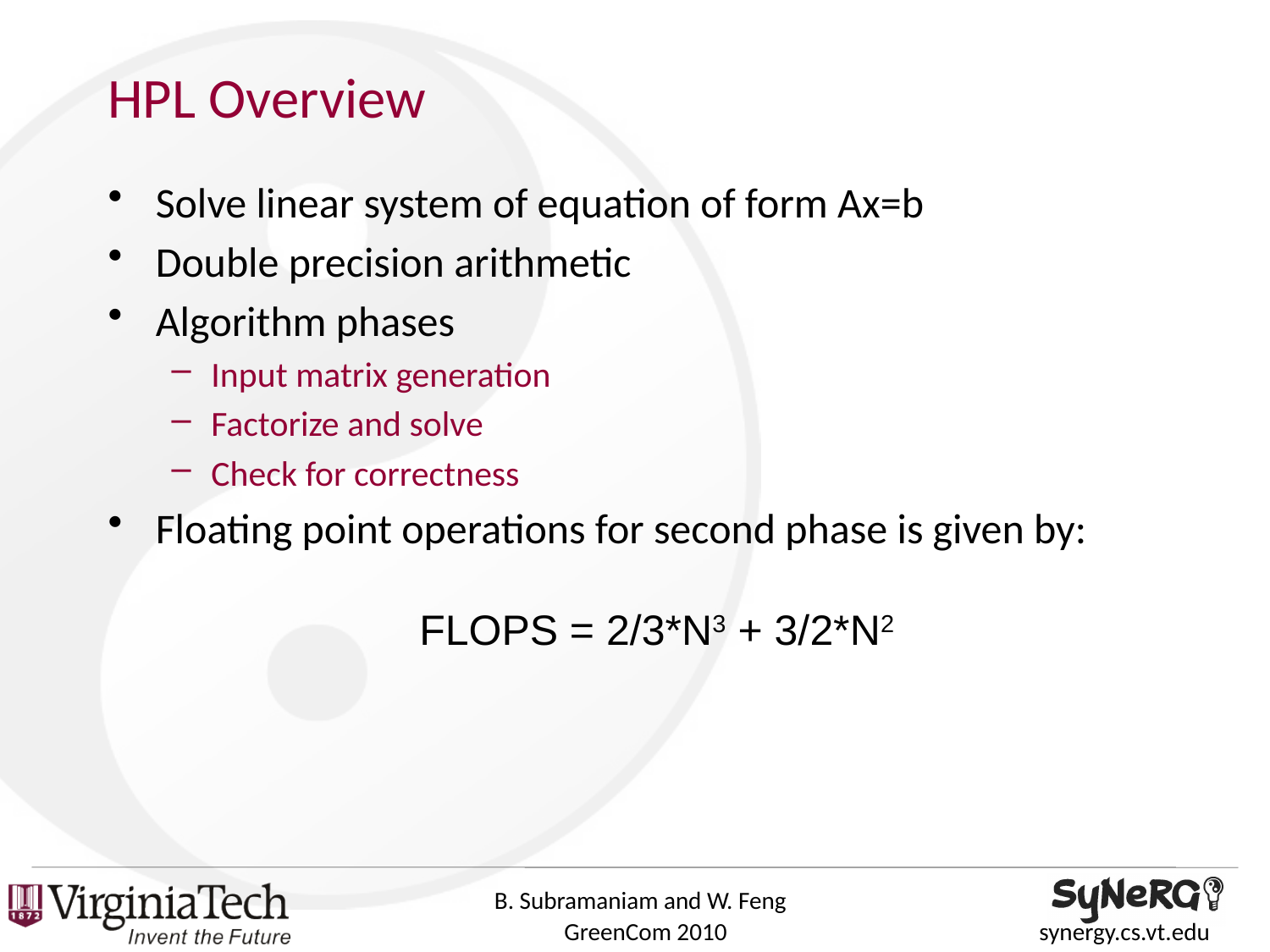

# HPL Overview
Solve linear system of equation of form Ax=b
Double precision arithmetic
Algorithm phases
Input matrix generation
Factorize and solve
Check for correctness
Floating point operations for second phase is given by:

FLOPS = 2/3*N3 + 3/2*N2
B. Subramaniam and W. Feng
GreenCom 2010